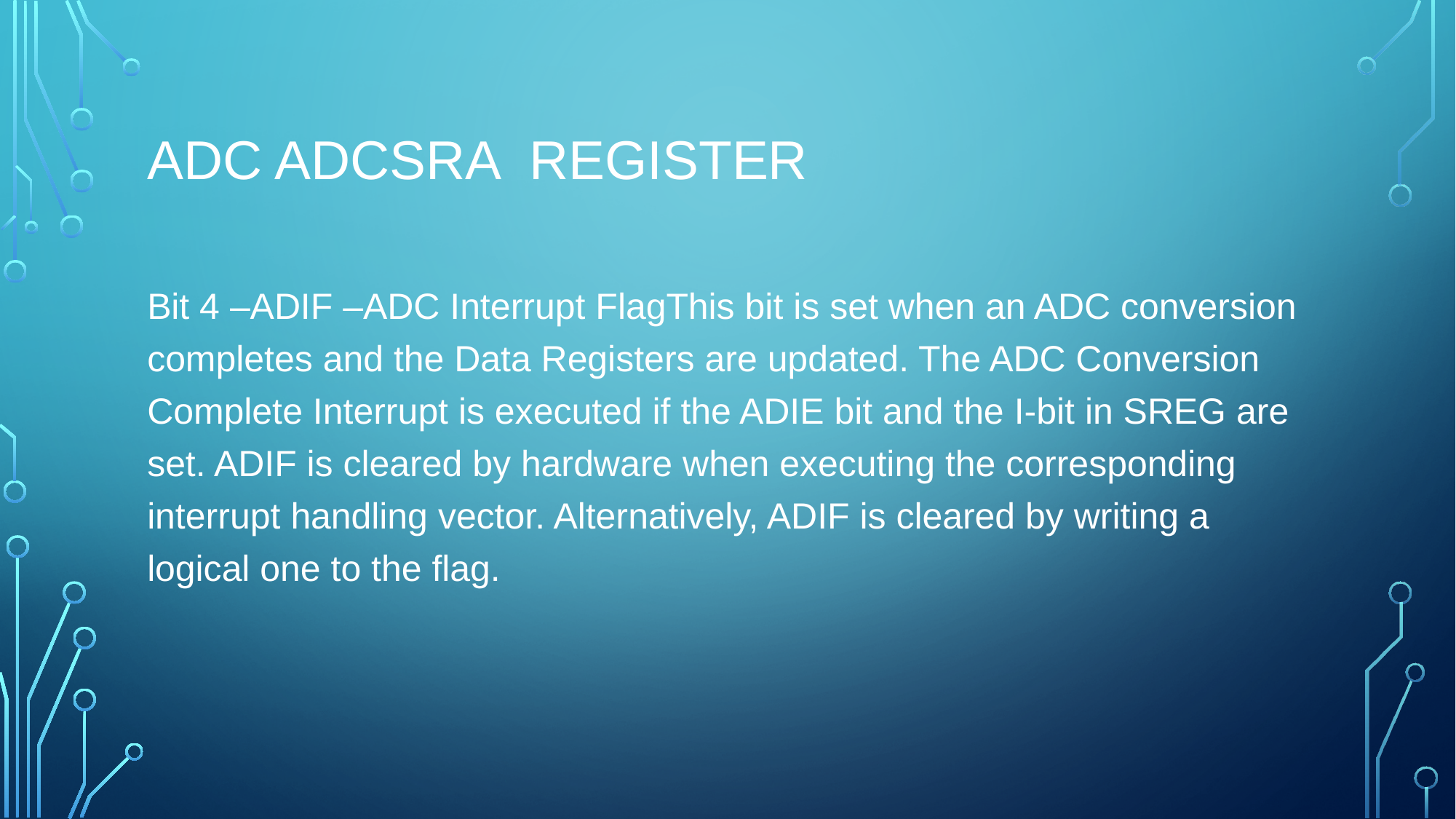

# Adc ADCSRA  Register
Bit 4 –ADIF –ADC Interrupt FlagThis bit is set when an ADC conversion completes and the Data Registers are updated. The ADC Conversion Complete Interrupt is executed if the ADIE bit and the I-bit in SREG are set. ADIF is cleared by hardware when executing the corresponding interrupt handling vector. Alternatively, ADIF is cleared by writing a logical one to the flag.